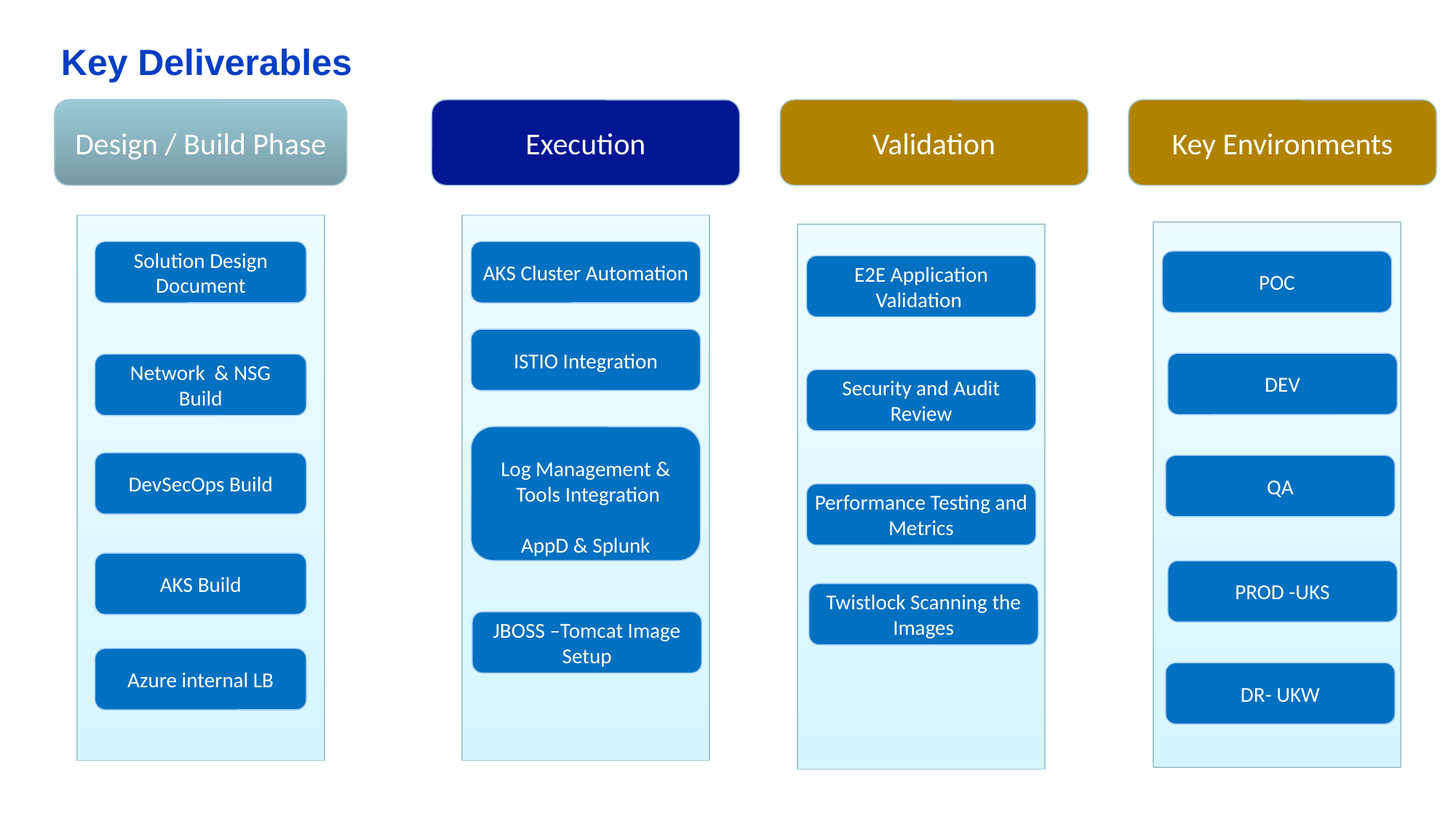

# Key Deliverables
Execution
Validation
Key Environments
Design / Build Phase

Solution Design Document
AKS Cluster Automation
POC
E2E Application Validation
ISTIO Integration
DEV
Network  & NSG
Build
Security and Audit Review

Log Management &
 Tools Integration

AppD & Splunk
DevSecOps Build
QA
Performance Testing and Metrics
AKS Build
PROD -UKS
Twistlock Scanning the Images
JBOSS –Tomcat Image Setup
Azure internal LB
DR- UKW